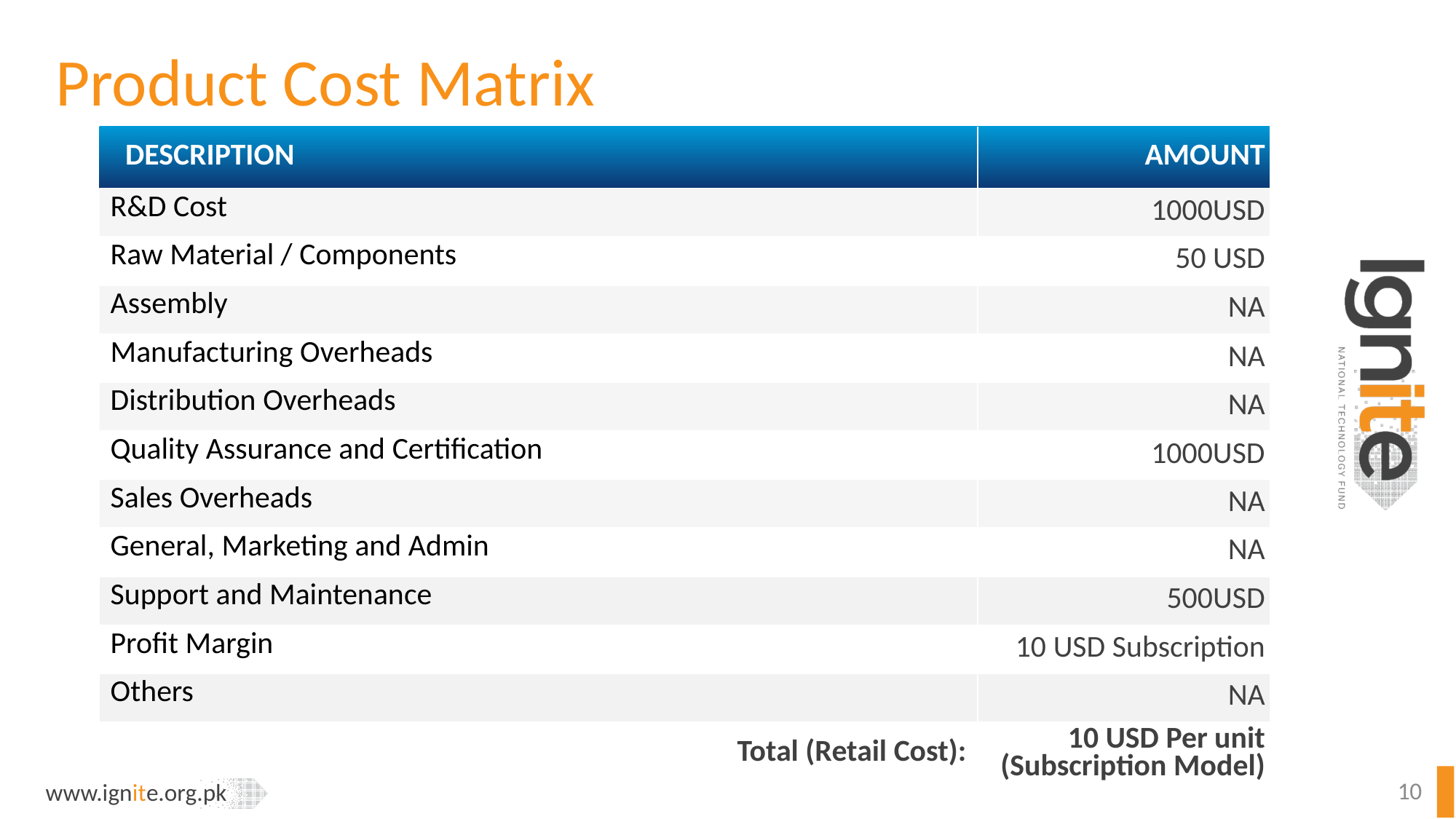

# Product Cost Matrix
| description | AMOUNT |
| --- | --- |
| R&D Cost | 1000USD |
| Raw Material / Components | 50 USD |
| Assembly | NA |
| Manufacturing Overheads | NA |
| Distribution Overheads | NA |
| Quality Assurance and Certification | 1000USD |
| Sales Overheads | NA |
| General, Marketing and Admin | NA |
| Support and Maintenance | 500USD |
| Profit Margin | 10 USD Subscription |
| Others | NA |
| Total (Retail Cost): | 10 USD Per unit (Subscription Model) |
10